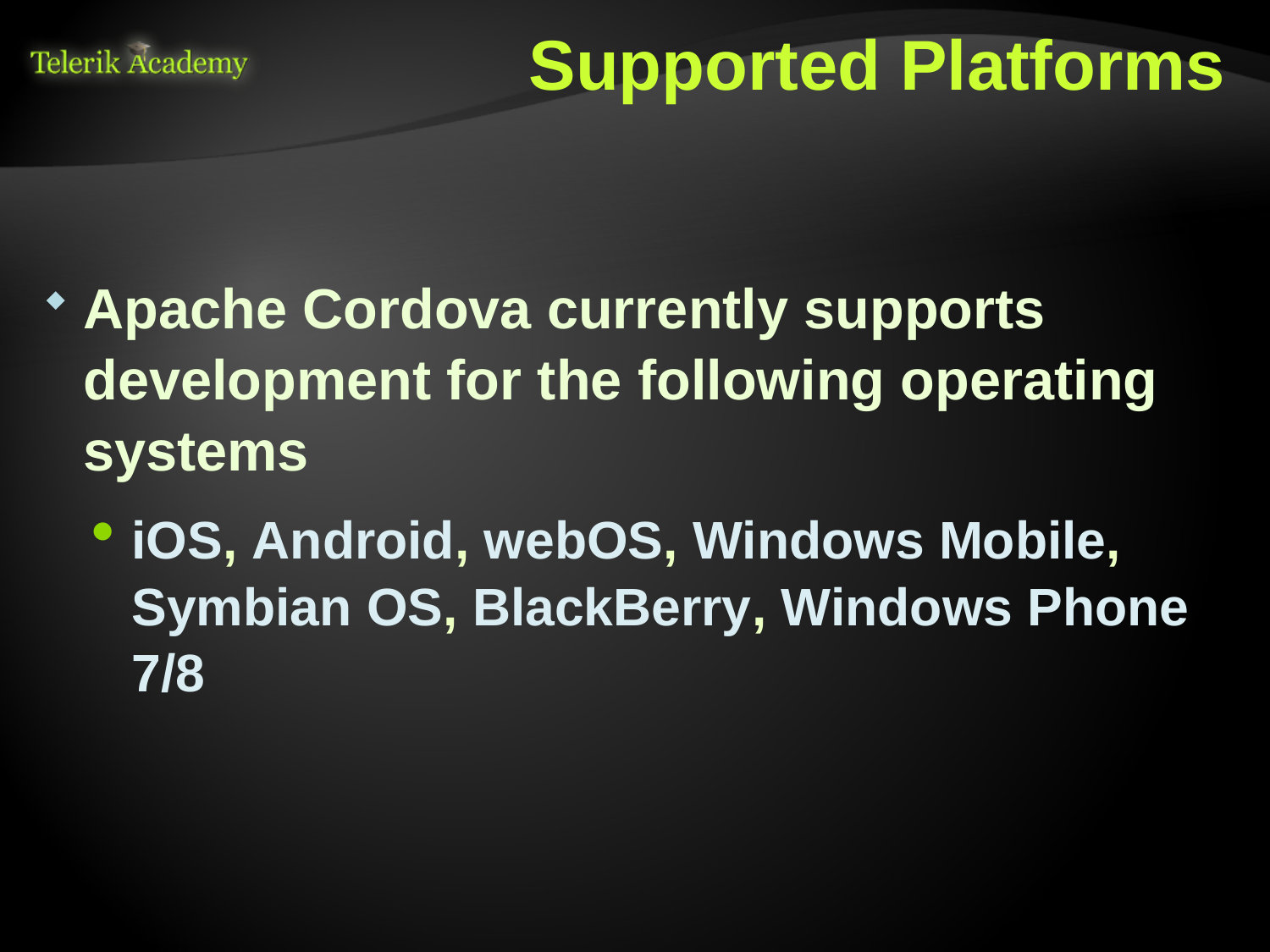

# Supported Platforms
Apache Cordova currently supports development for the following operating systems
iOS, Android, webOS, Windows Mobile, Symbian OS, BlackBerry, Windows Phone 7/8